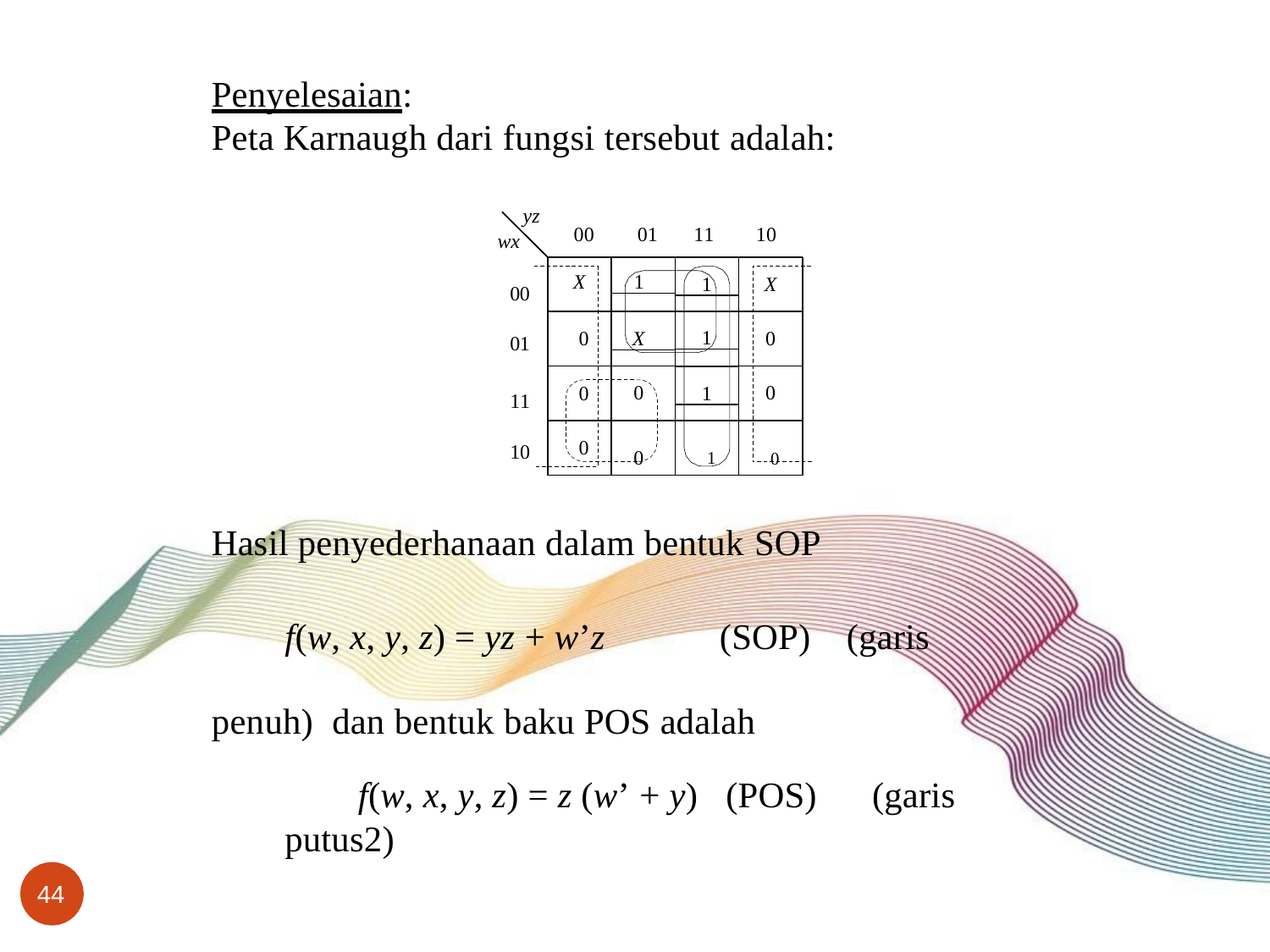

# Penyelesaian:
Peta Karnaugh dari fungsi tersebut adalah:
yz
wx

00

00
01	11
10

1

1

X
X

X
1

0
0

01

1

0
0

0

11

0
0	1	0

10

Hasil penyederhanaan dalam bentuk SOP
f(w, x, y, z) = yz + w’z	(SOP)	(garis penuh)  dan bentuk baku POS adalah
f(w, x, y, z) = z (w’ + y)	(POS)	(garis putus2)

44